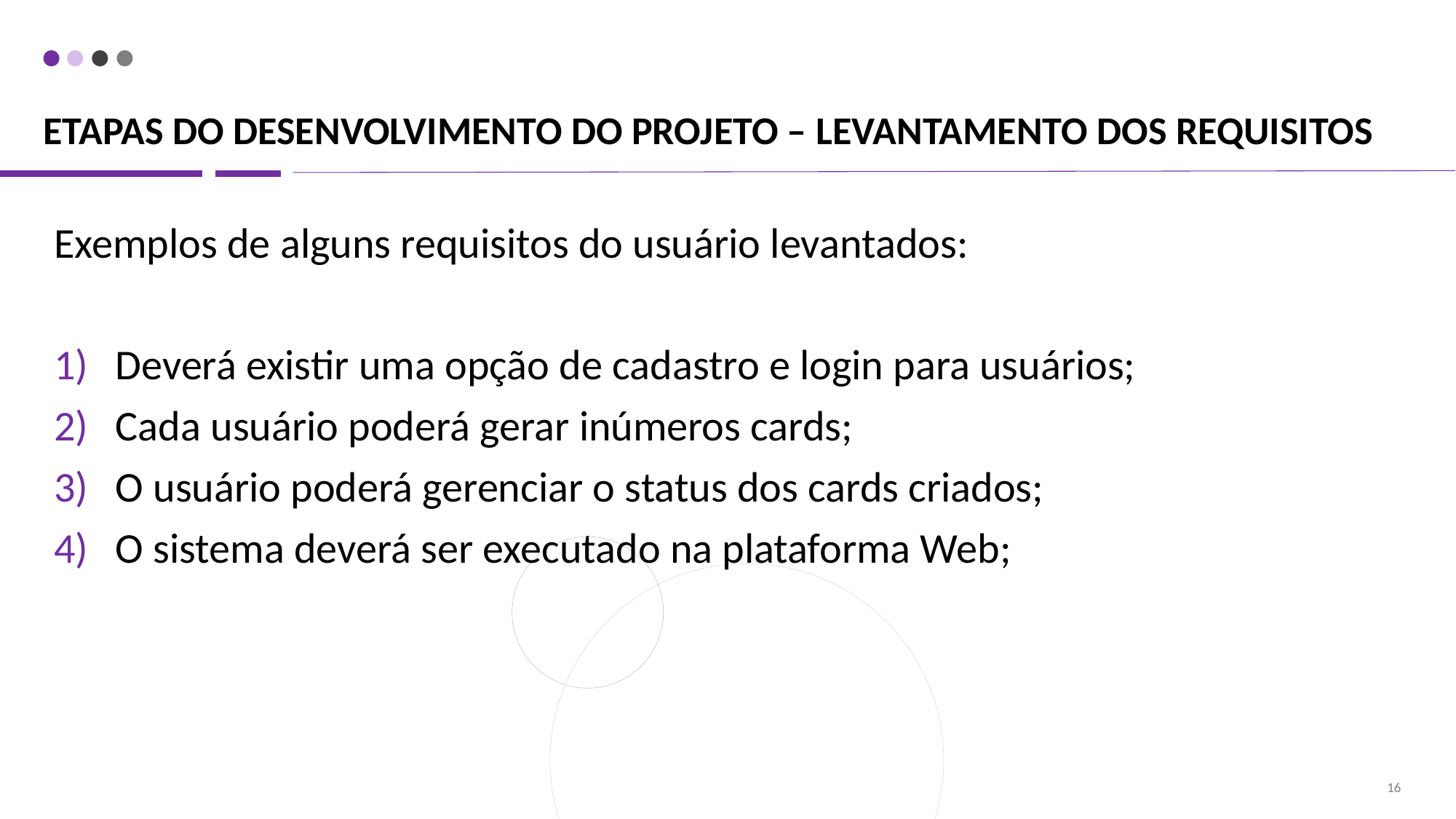

# ETAPAS DO DESENVOLVIMENTO DO PROJETO – LEVANTAMENTO DOS REQUISITOS
Exemplos de alguns requisitos do usuário levantados:

Deverá existir uma opção de cadastro e login para usuários;
Cada usuário poderá gerar inúmeros cards;
O usuário poderá gerenciar o status dos cards criados;
O sistema deverá ser executado na plataforma Web;
16